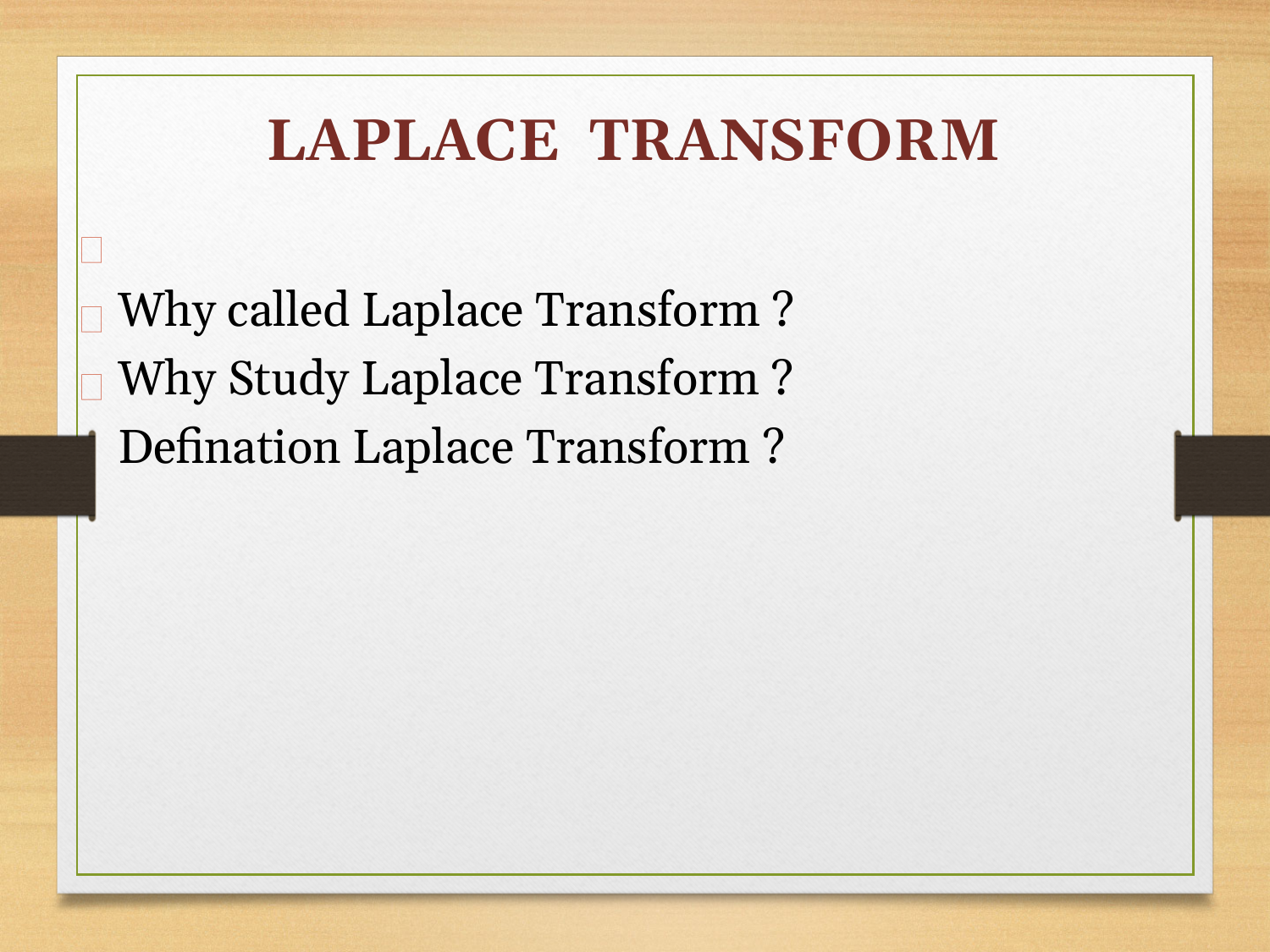

LAPLACE  TRANSFORM

Why called Laplace Transform ?  Why Study Laplace Transform ?  Defination Laplace Transform ?